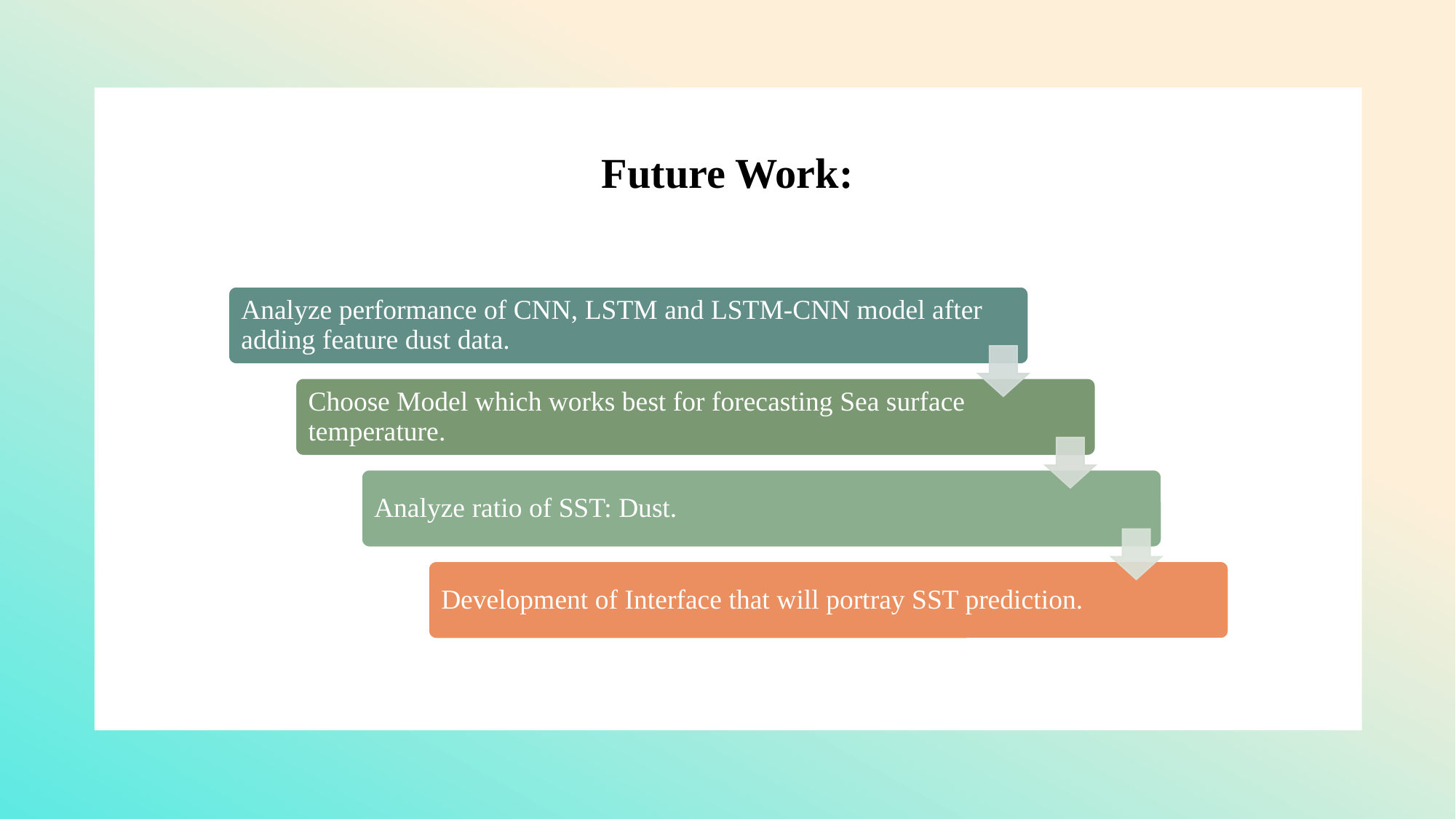

# Future Work:
Analyze performance of CNN, LSTM and LSTM-CNN model after adding feature dust data.
Choose Model which works best for forecasting Sea surface temperature.
Analyze ratio of SST: Dust.
Development of Interface that will portray SST prediction.